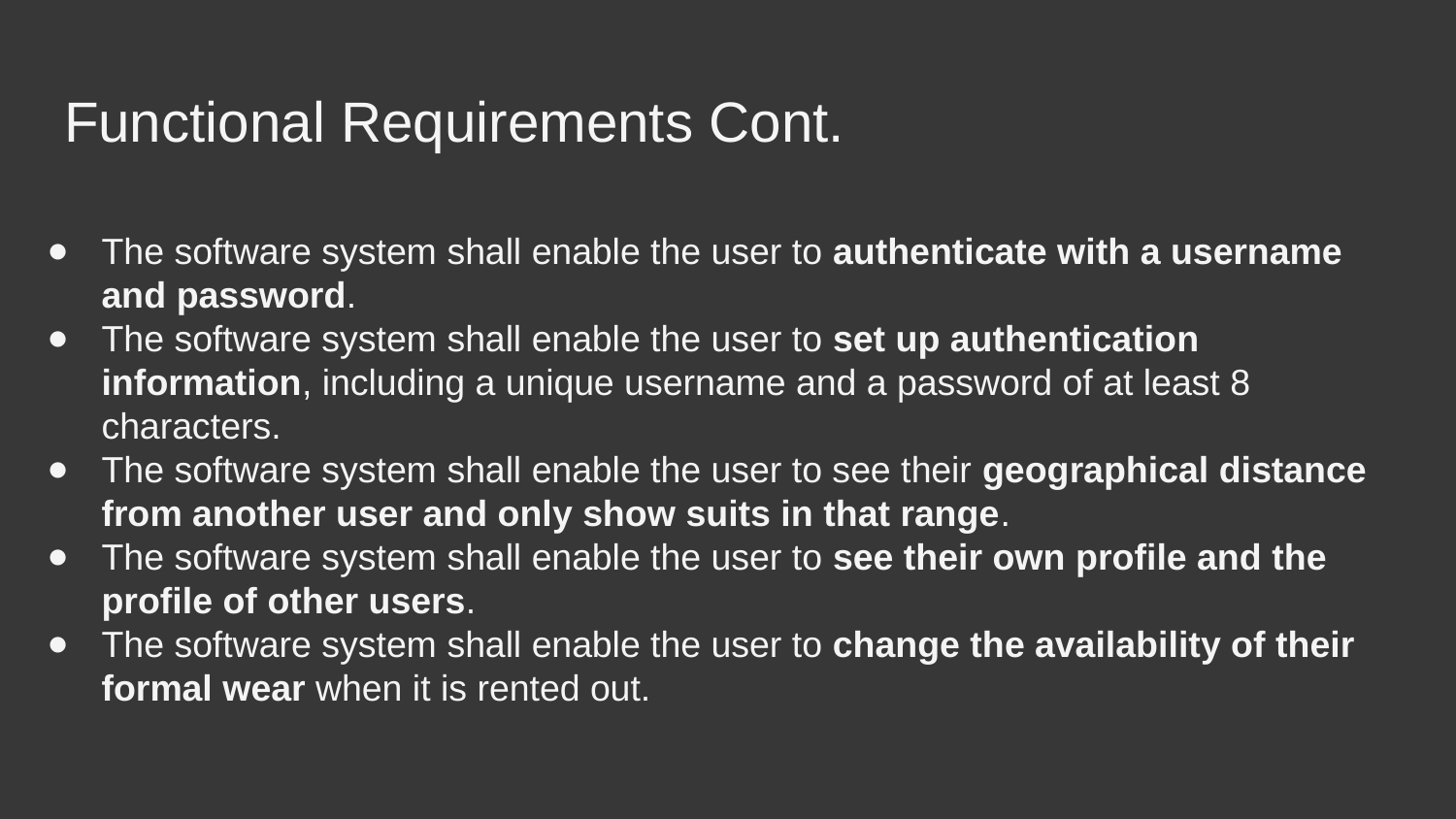

# Functional Requirements Cont.

The software system shall enable the user to authenticate with a username and password.
The software system shall enable the user to set up authentication information, including a unique username and a password of at least 8 characters.
The software system shall enable the user to see their geographical distance from another user and only show suits in that range.
The software system shall enable the user to see their own profile and the profile of other users.
The software system shall enable the user to change the availability of their formal wear when it is rented out.